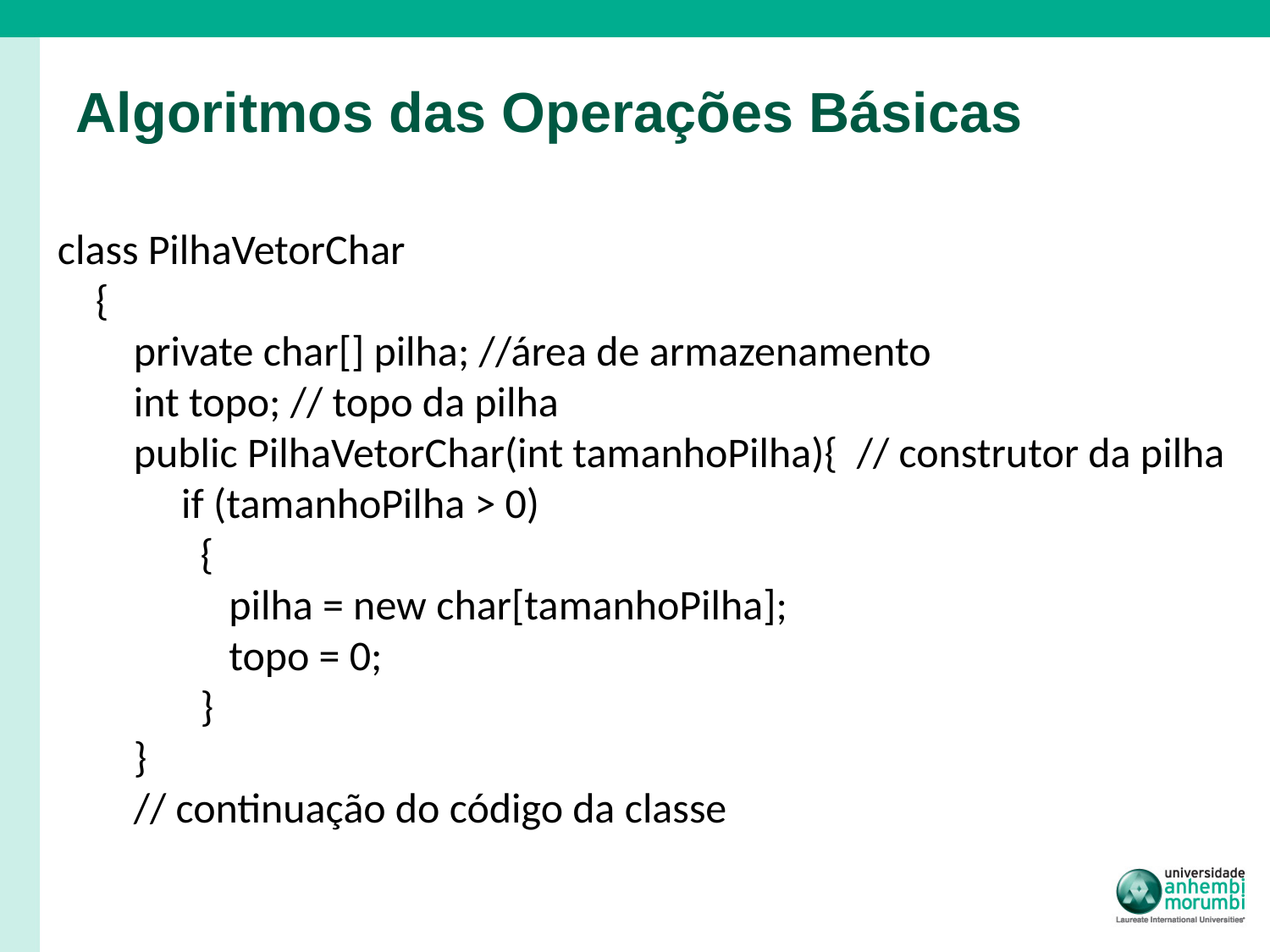

# Algoritmos das Operações Básicas
class PilhaVetorChar
    {
        private char[] pilha; //área de armazenamento
        int topo; // topo da pilha
        public PilhaVetorChar(int tamanhoPilha){  // construtor da pilha
             if (tamanhoPilha > 0)
               {
                  pilha = new char[tamanhoPilha];
                  topo = 0;
               }
        }
        // continuação do código da classe